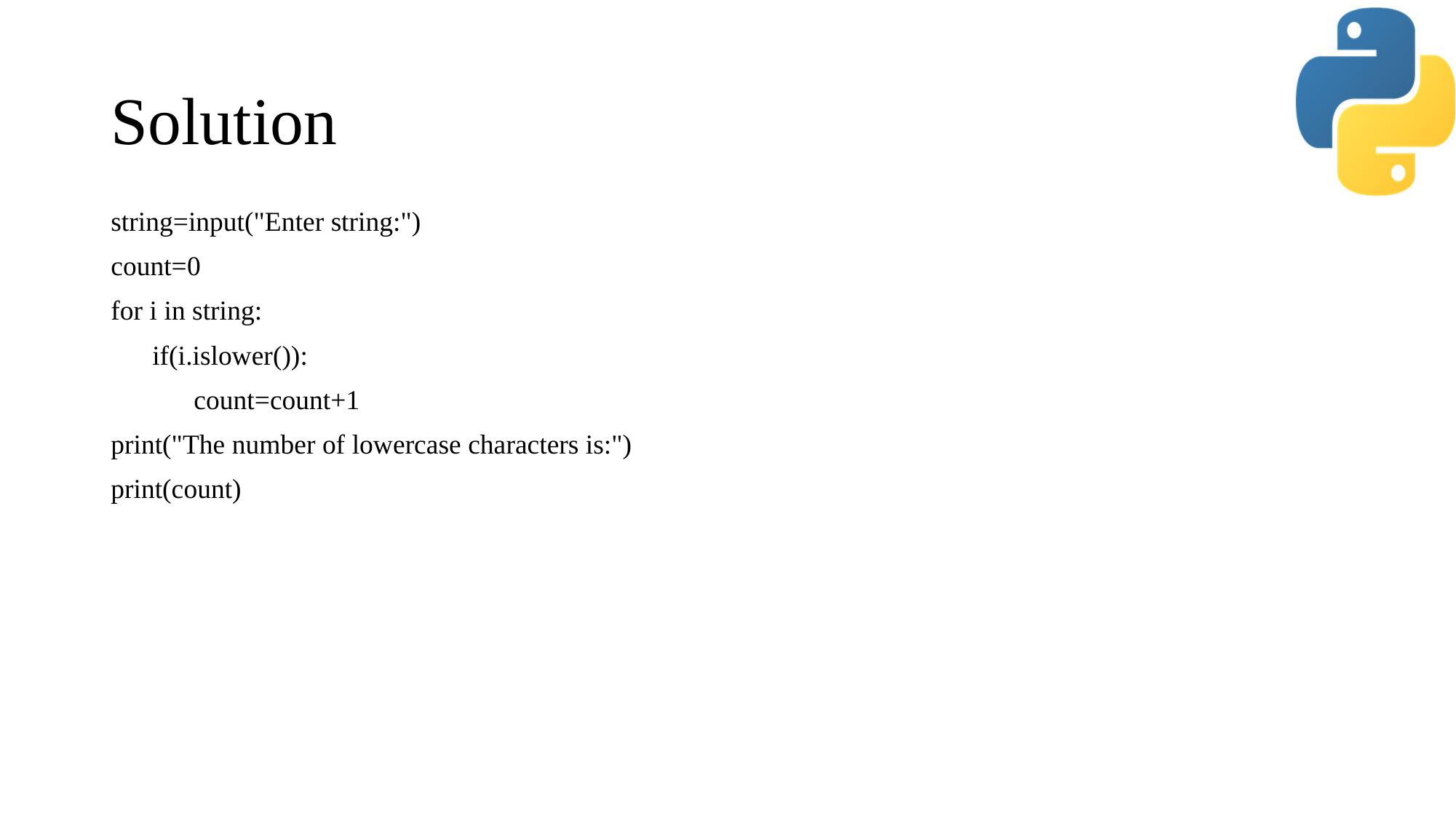

# Solution
string=input("Enter string:")
count=0
for i in string:
      if(i.islower()):
            count=count+1
print("The number of lowercase characters is:")
print(count)